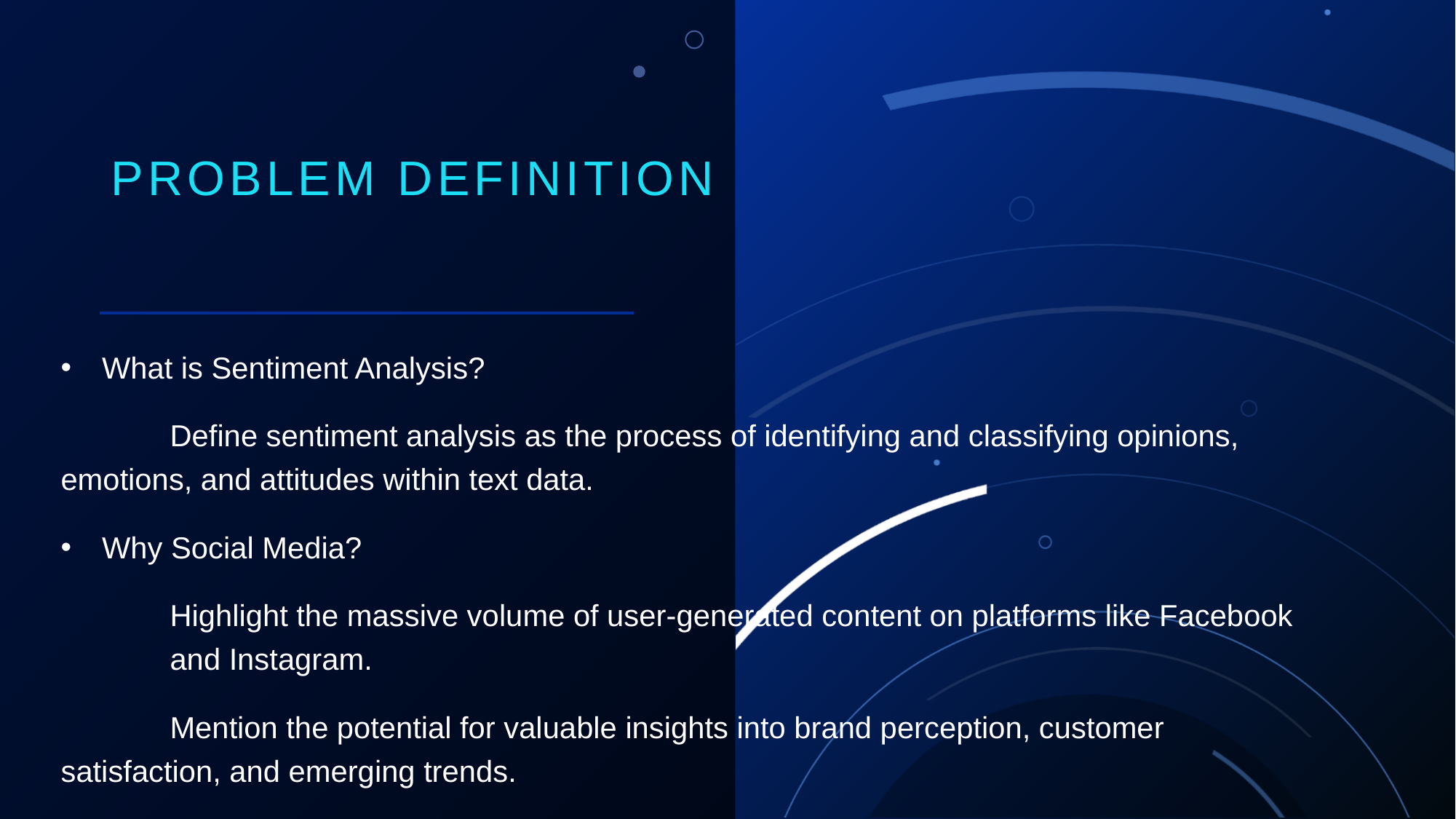

# Problem Definition
What is Sentiment Analysis?
	Define sentiment analysis as the process of identifying and classifying opinions, 	emotions, and attitudes within text data.
Why Social Media?
	Highlight the massive volume of user-generated content on platforms like Facebook 	and Instagram.
	Mention the potential for valuable insights into brand perception, customer 	satisfaction, and emerging trends.